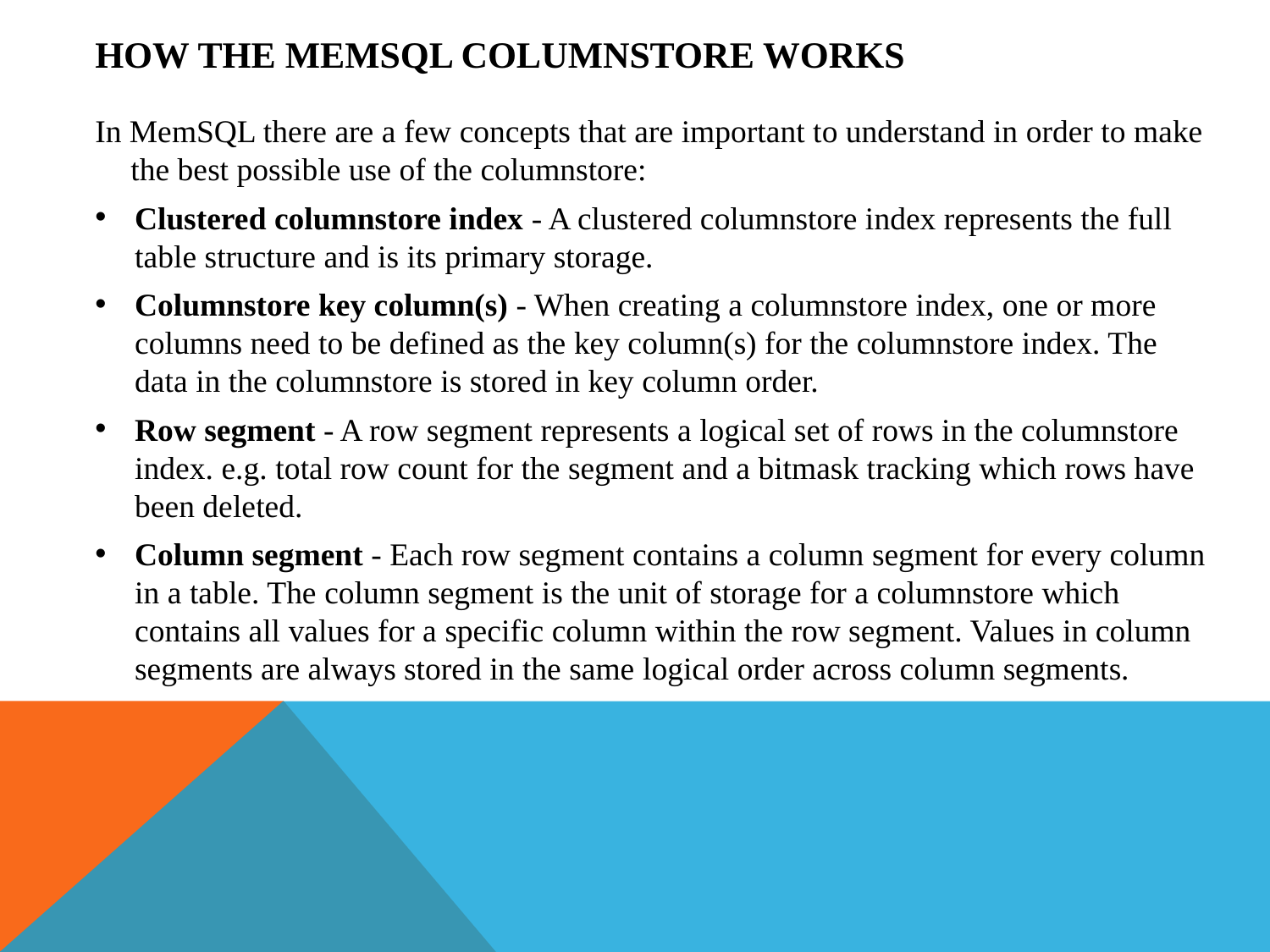

# How the MemSQL Columnstore Works
In MemSQL there are a few concepts that are important to understand in order to make the best possible use of the columnstore:
Clustered columnstore index - A clustered columnstore index represents the full table structure and is its primary storage.
Columnstore key column(s) - When creating a columnstore index, one or more columns need to be defined as the key column(s) for the columnstore index. The data in the columnstore is stored in key column order.
Row segment - A row segment represents a logical set of rows in the columnstore index. e.g. total row count for the segment and a bitmask tracking which rows have been deleted.
Column segment - Each row segment contains a column segment for every column in a table. The column segment is the unit of storage for a columnstore which contains all values for a specific column within the row segment. Values in column segments are always stored in the same logical order across column segments.